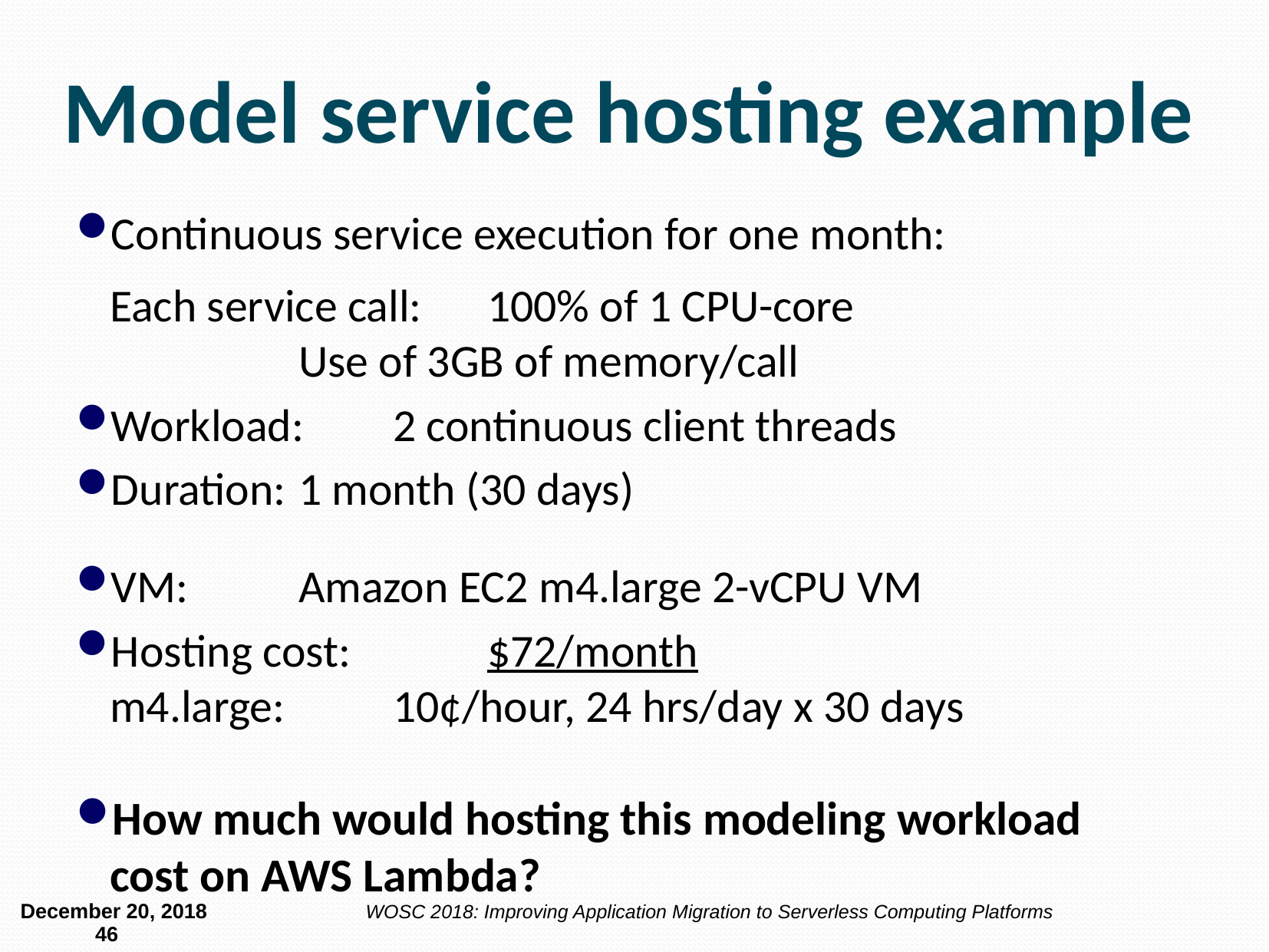

# Model service hosting example
Continuous service execution for one month:
Each service call:	100% of 1 CPU-core
			         	Use of 3GB of memory/call
Workload:		2 continuous client threads
Duration:		1 month (30 days)

VM:		    	Amazon EC2 m4.large 2-vCPU VM
Hosting cost:        	$72/month
m4.large: 	    	10¢/hour, 24 hrs/day x 30 days

How much would hosting this modeling workload
cost on AWS Lambda?